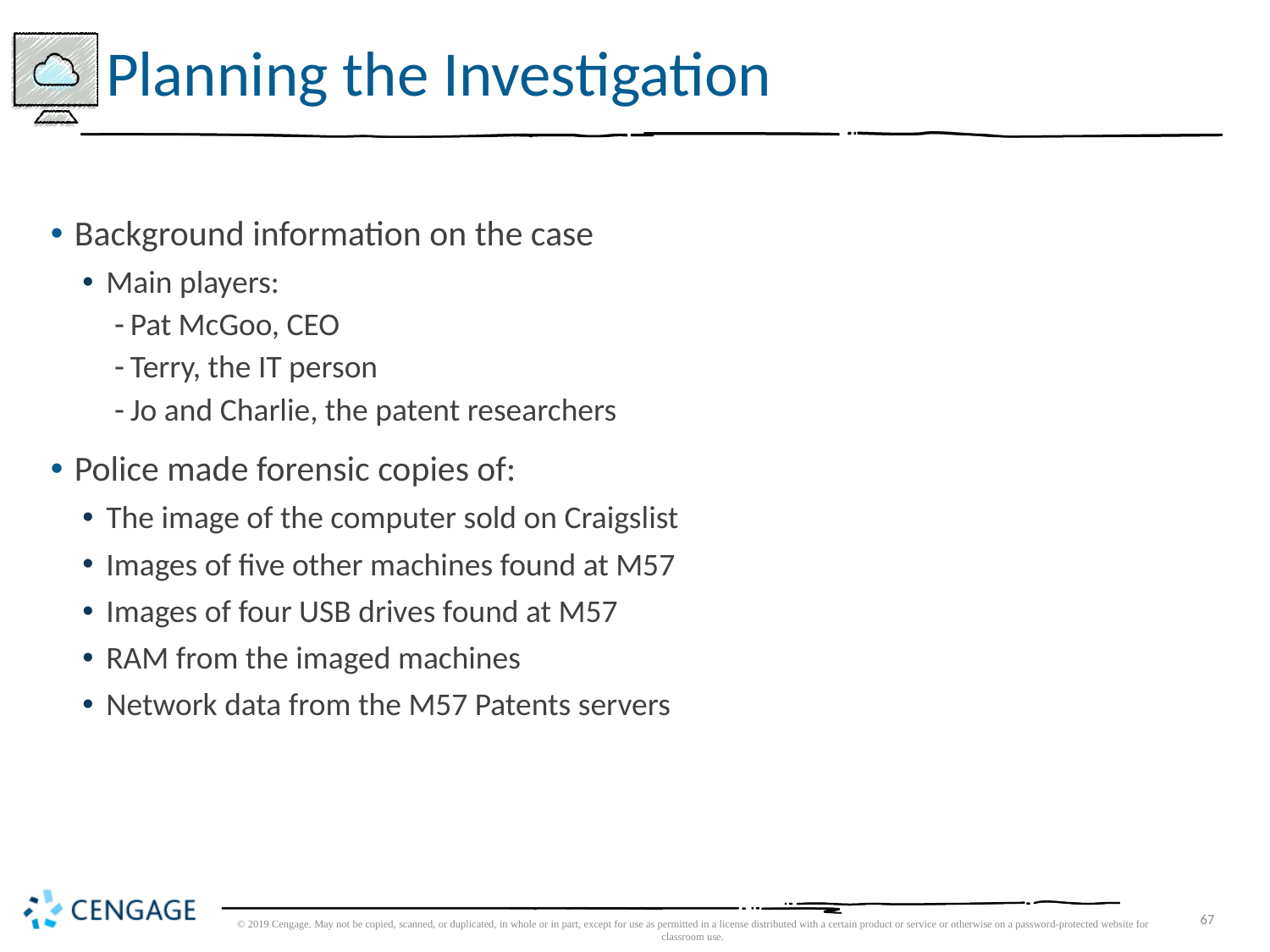

# Planning the Investigation
Background information on the case
Main players:
Pat McGoo, CEO
Terry, the IT person
Jo and Charlie, the patent researchers
Police made forensic copies of:
The image of the computer sold on Craigslist
Images of five other machines found at M57
Images of four USB drives found at M57
RAM from the imaged machines
Network data from the M57 Patents servers
© 2019 Cengage. May not be copied, scanned, or duplicated, in whole or in part, except for use as permitted in a license distributed with a certain product or service or otherwise on a password-protected website for classroom use.